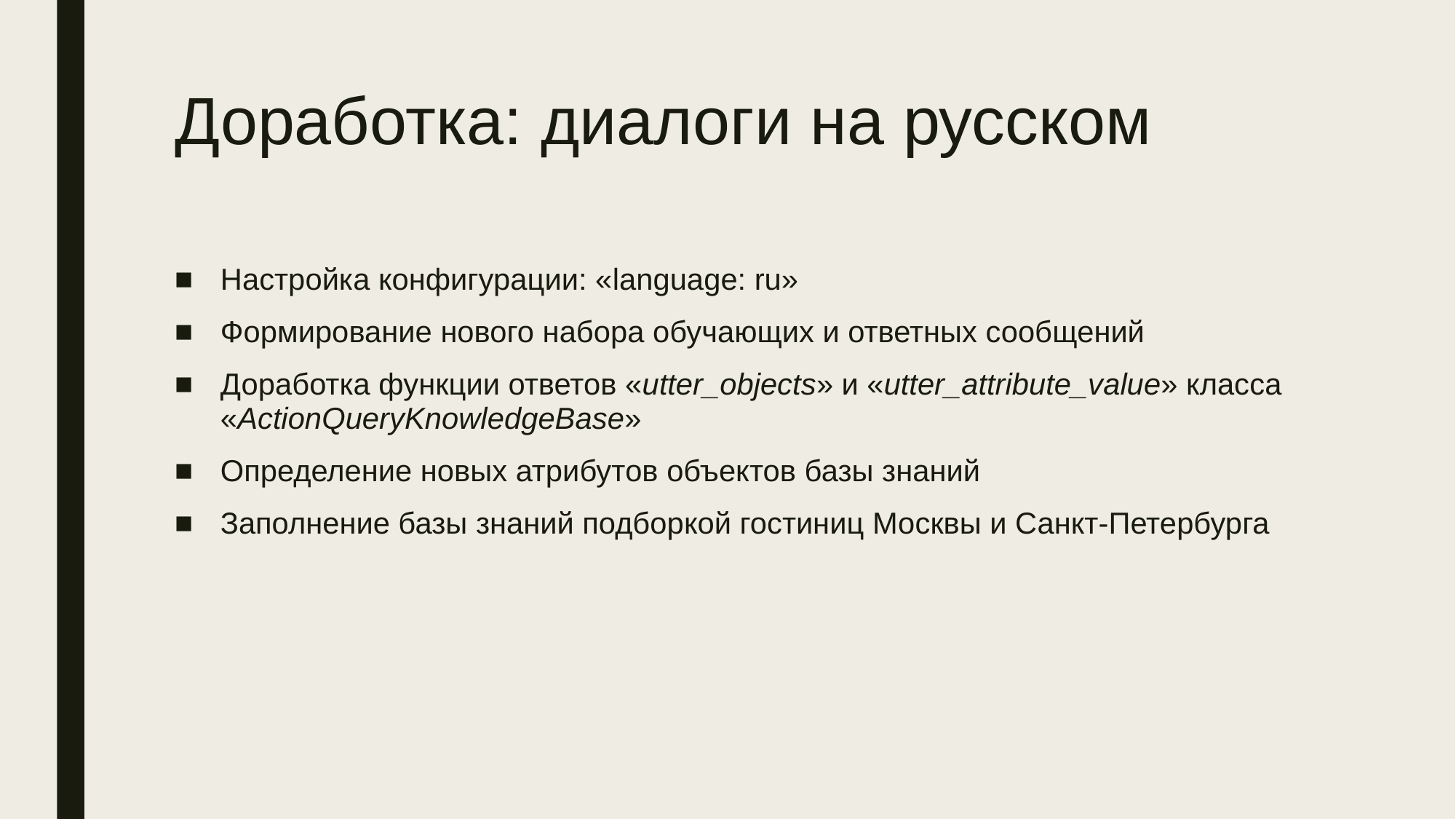

# Доработка: диалоги на русском
Настройка конфигурации: «language: ru»
Формирование нового набора обучающих и ответных сообщений
Доработка функции ответов «utter_objects» и «utter_attribute_value» класса «ActionQueryKnowledgeBase»
Определение новых атрибутов объектов базы знаний
Заполнение базы знаний подборкой гостиниц Москвы и Санкт-Петербурга